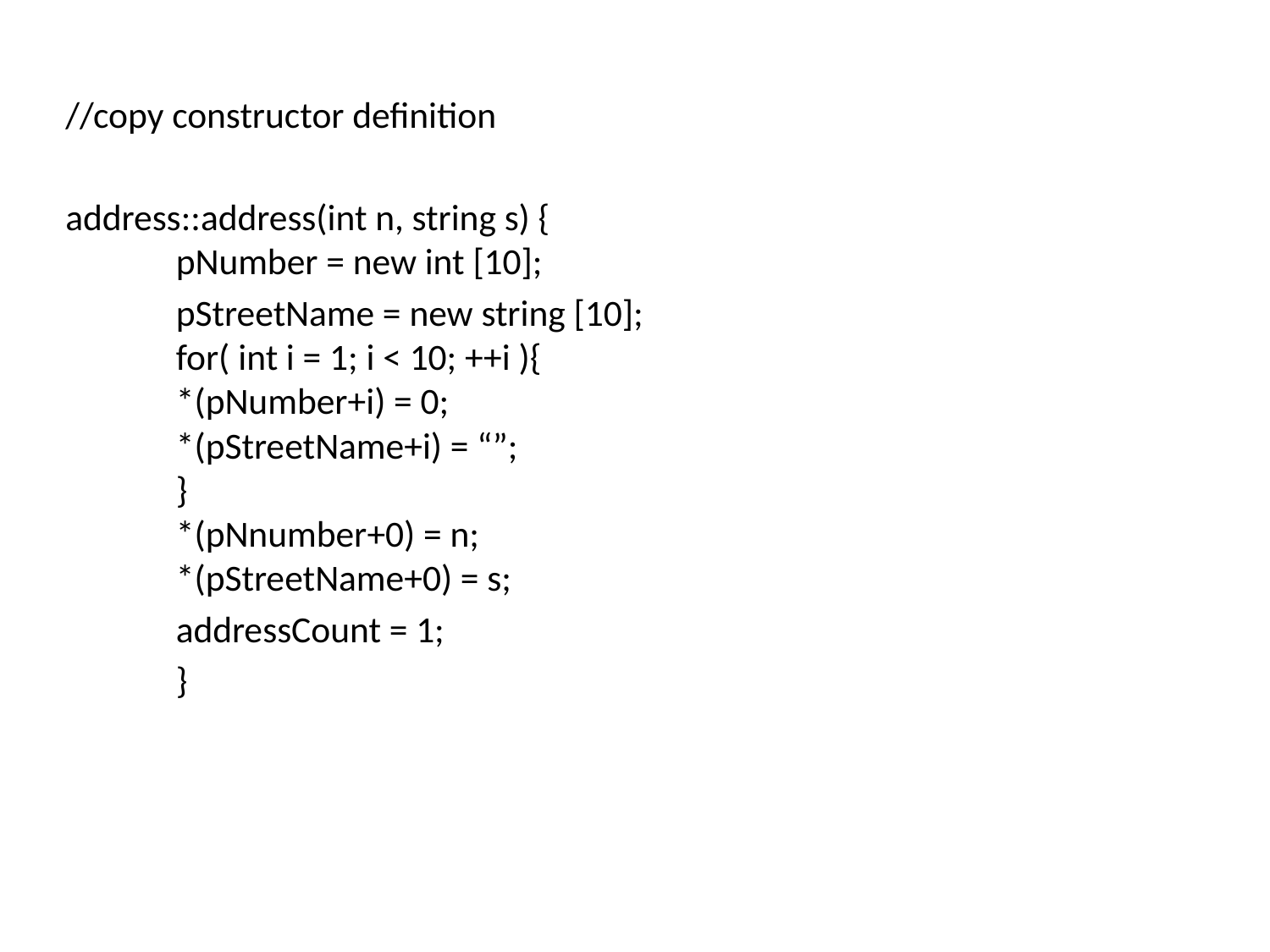

//copy constructor definition

address::address(int n, string s) {
	pNumber = new int [10];
	pStreetName = new string [10];
	for( int i = 1; i < 10; ++i ){
		*(pNumber+i) = 0;
		*(pStreetName+i) = “”;
		}
	*(pNnumber+0) = n;
	*(pStreetName+0) = s;
	addressCount = 1;
	}